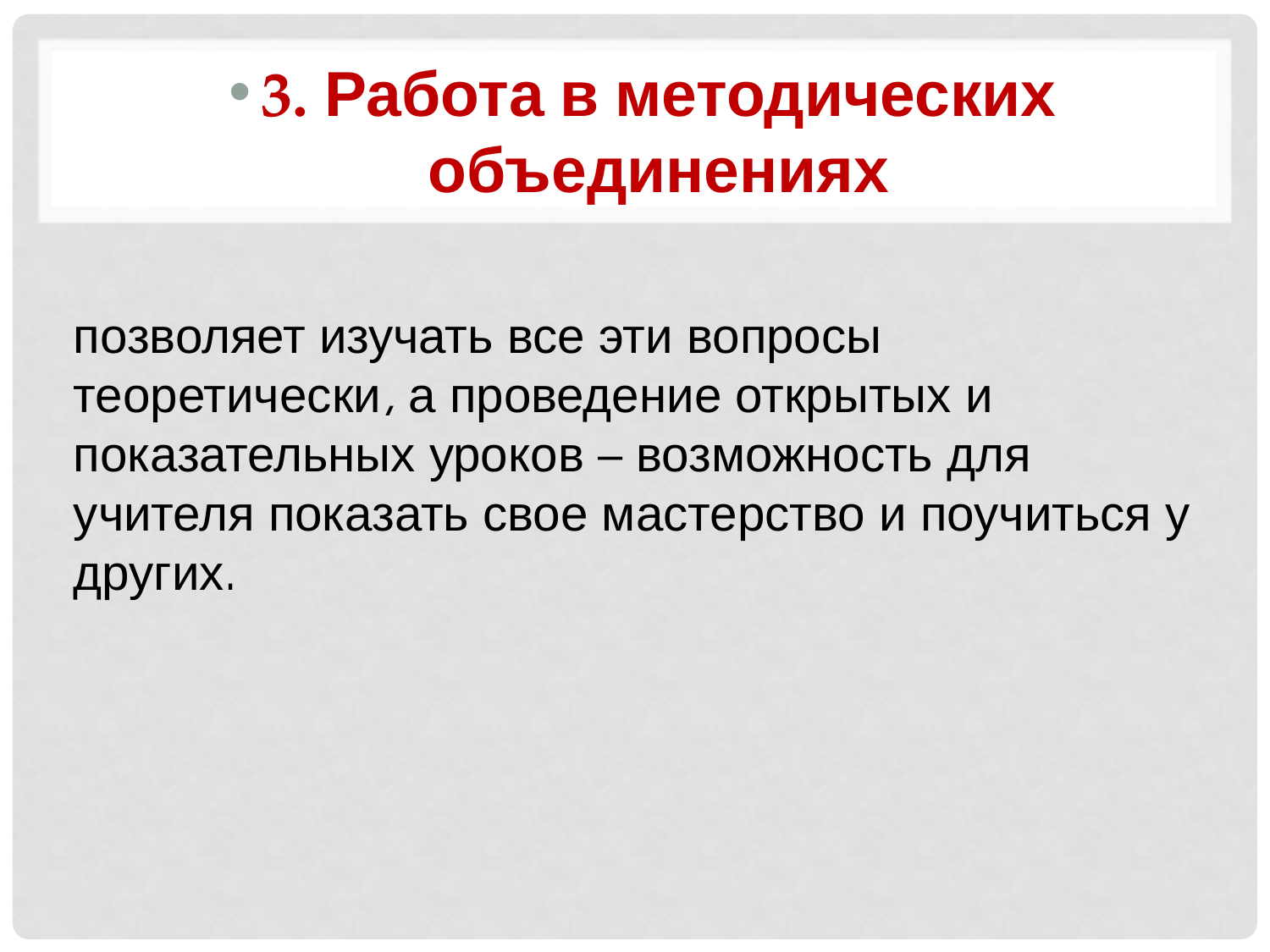

3. Работа в методических объединениях

позволяет изучать все эти вопросы теоретически, а проведение открытых и показательных уроков – возможность для учителя показать свое мастерство и поучиться у других.

#